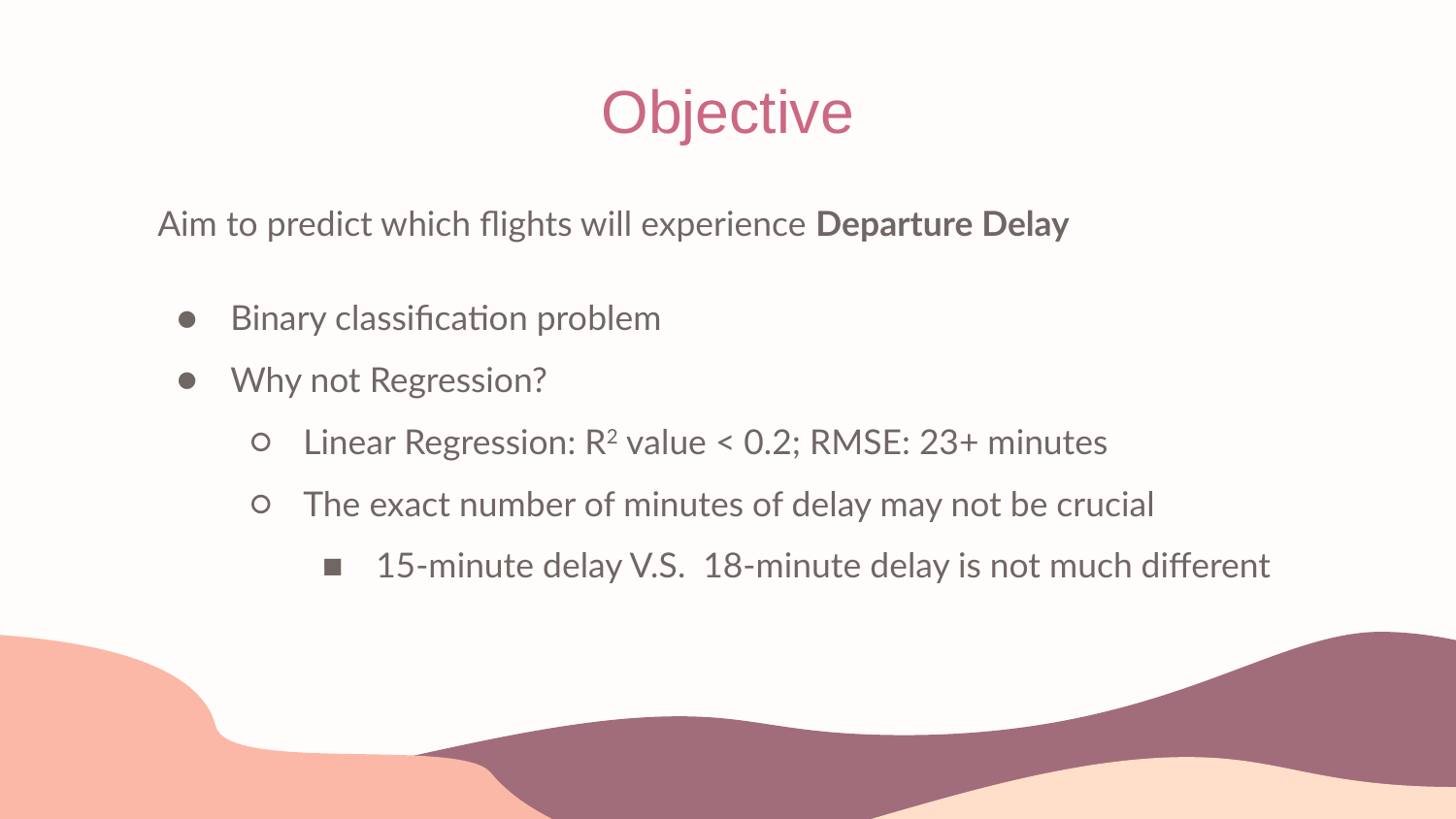

# Objective
Aim to predict which flights will experience Departure Delay
Binary classification problem
Why not Regression?
Linear Regression: R2 value < 0.2; RMSE: 23+ minutes
The exact number of minutes of delay may not be crucial
15-minute delay V.S.  18-minute delay is not much different